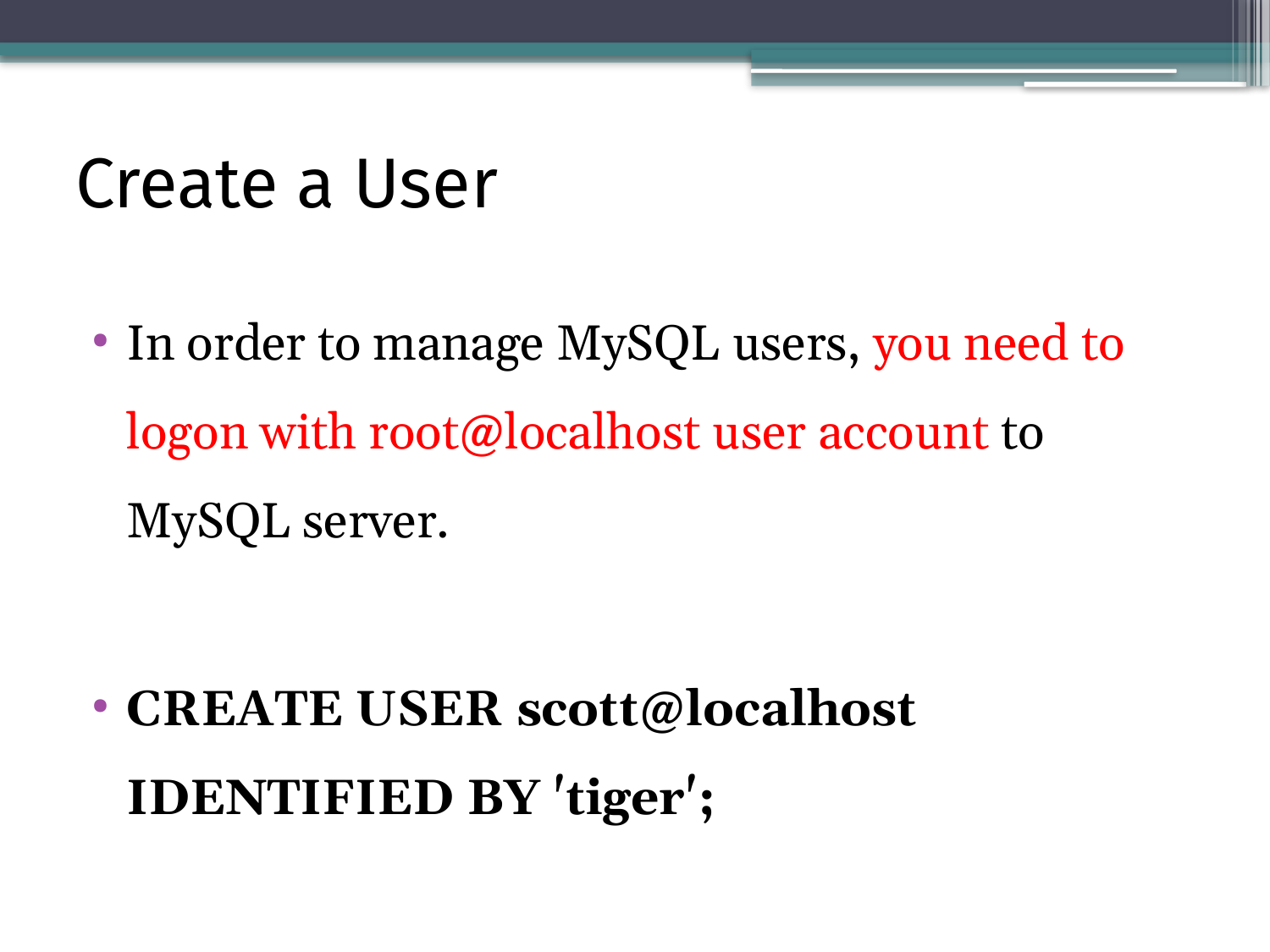

# Create a User
In order to manage MySQL users, you need to logon with root@localhost user account to MySQL server.

CREATE USER scott@localhost IDENTIFIED BY 'tiger';